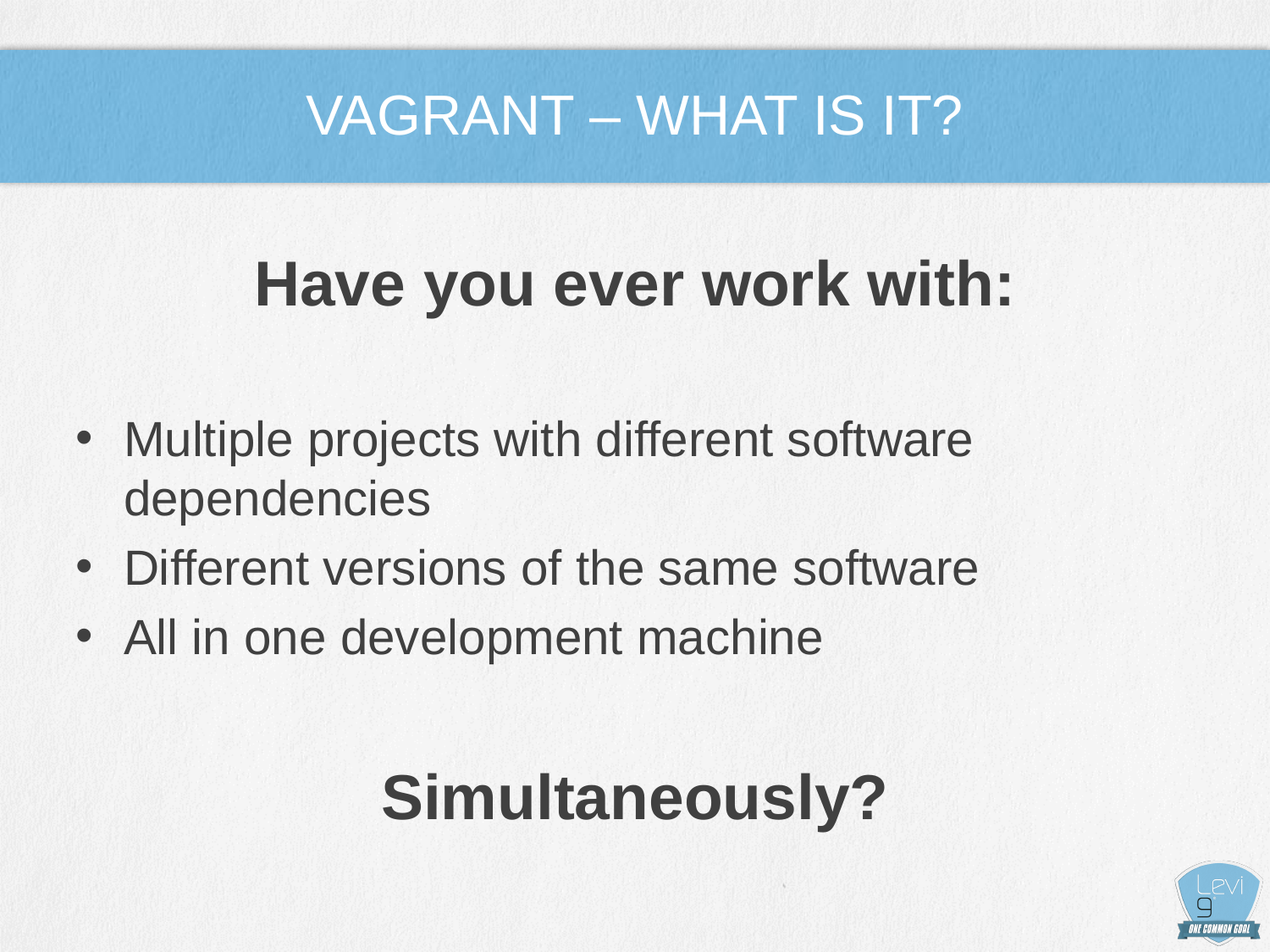

# Vagrant – what is it?
Have you ever work with:

Multiple projects with different software dependencies
Different versions of the same software
All in one development machine

Simultaneously?